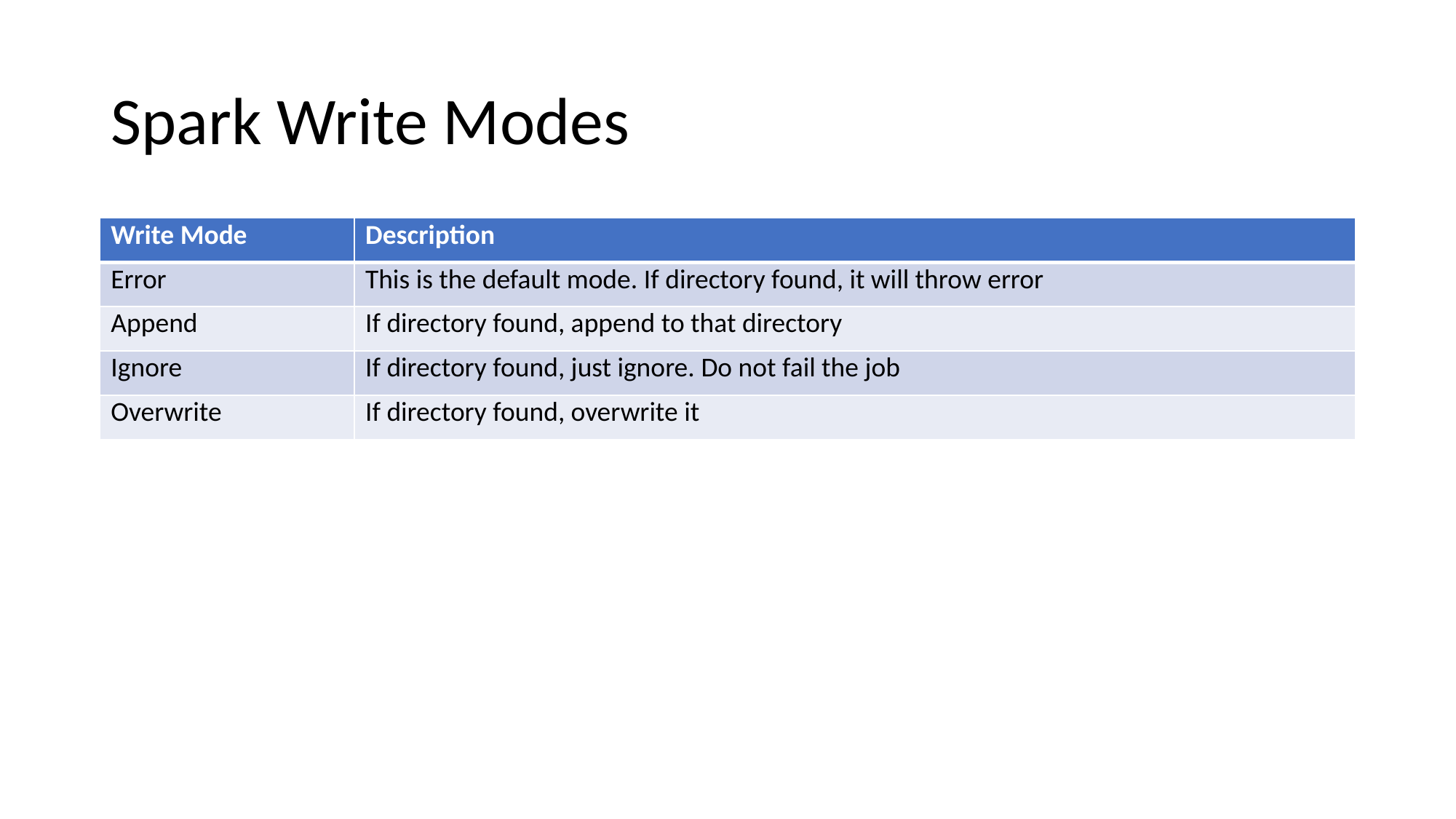

# Spark Write Modes
| Write Mode | Description |
| --- | --- |
| Error | This is the default mode. If directory found, it will throw error |
| Append | If directory found, append to that directory |
| Ignore | If directory found, just ignore. Do not fail the job |
| Overwrite | If directory found, overwrite it |